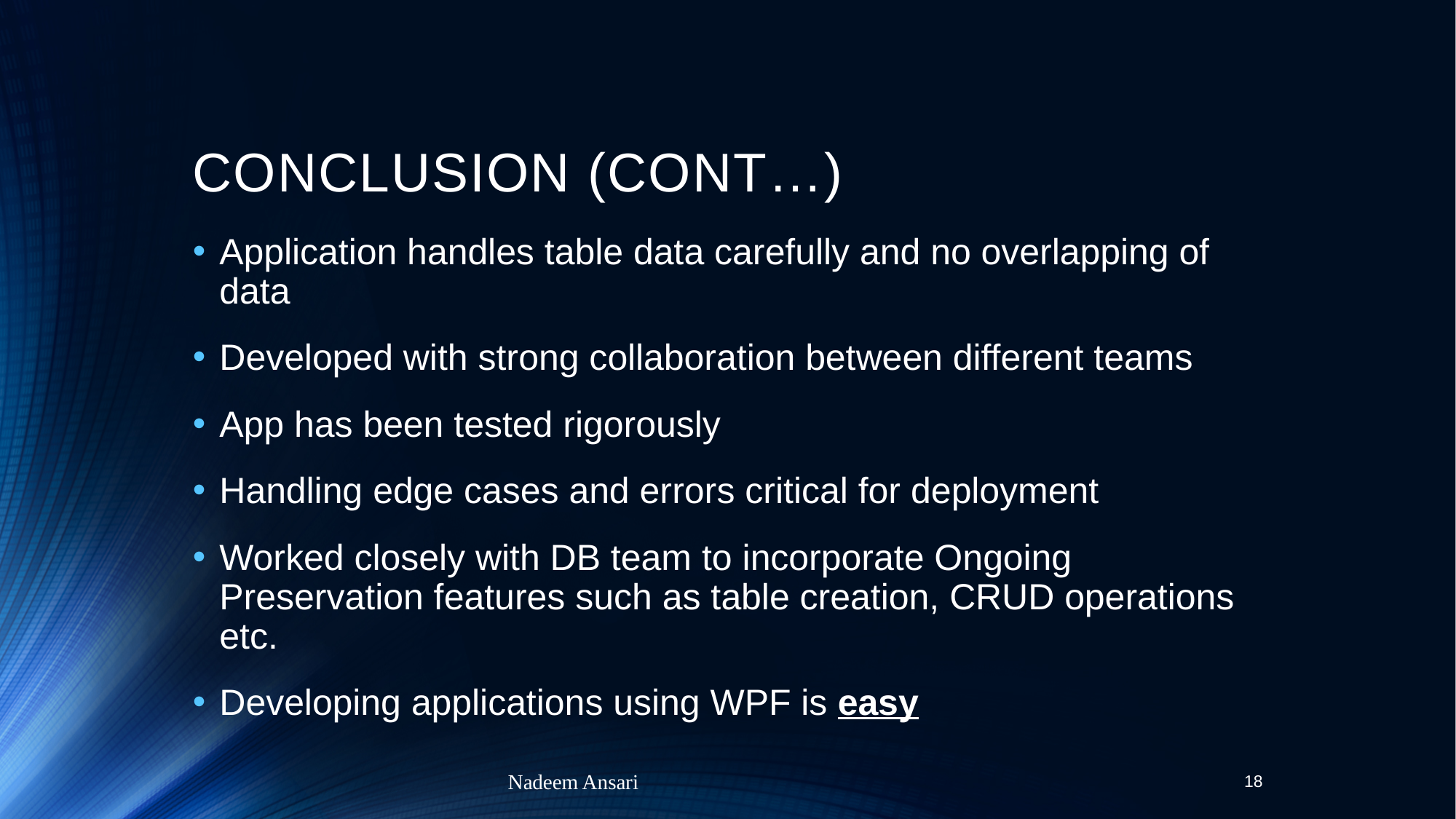

# CONCLUSION (CONT…)
Application handles table data carefully and no overlapping of data
Developed with strong collaboration between different teams
App has been tested rigorously
Handling edge cases and errors critical for deployment
Worked closely with DB team to incorporate Ongoing Preservation features such as table creation, CRUD operations etc.
Developing applications using WPF is easy
Nadeem Ansari
18